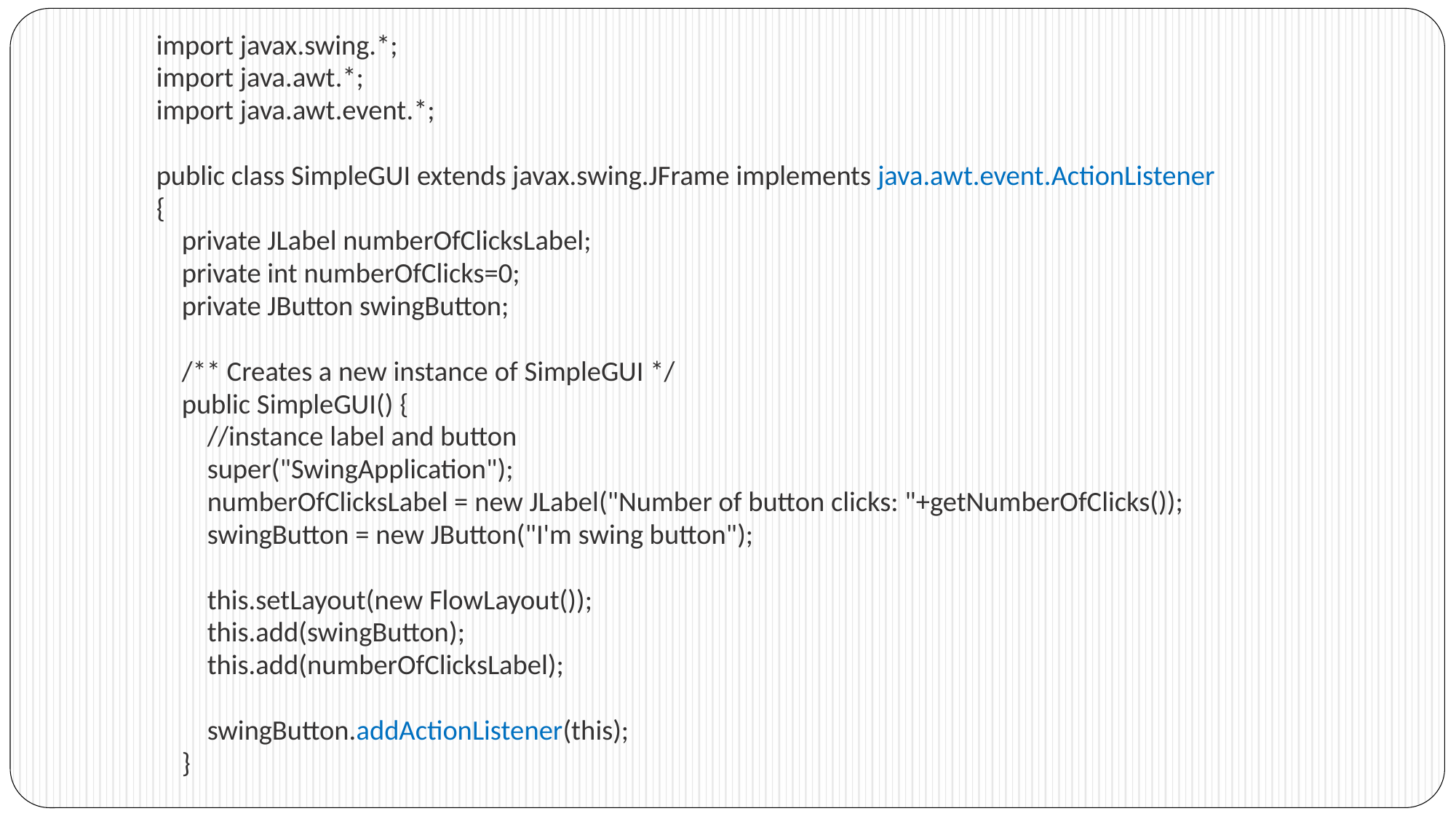

import javax.swing.*;
import java.awt.*;
import java.awt.event.*;

public class SimpleGUI extends javax.swing.JFrame implements java.awt.event.ActionListener
{
    private JLabel numberOfClicksLabel;
    private int numberOfClicks=0;
    private JButton swingButton;

    /** Creates a new instance of SimpleGUI */
    public SimpleGUI() {
        //instance label and button
        super("SwingApplication");
        numberOfClicksLabel = new JLabel("Number of button clicks: "+getNumberOfClicks());
        swingButton = new JButton("I'm swing button");

        this.setLayout(new FlowLayout());
        this.add(swingButton);
        this.add(numberOfClicksLabel);

        swingButton.addActionListener(this);
    }